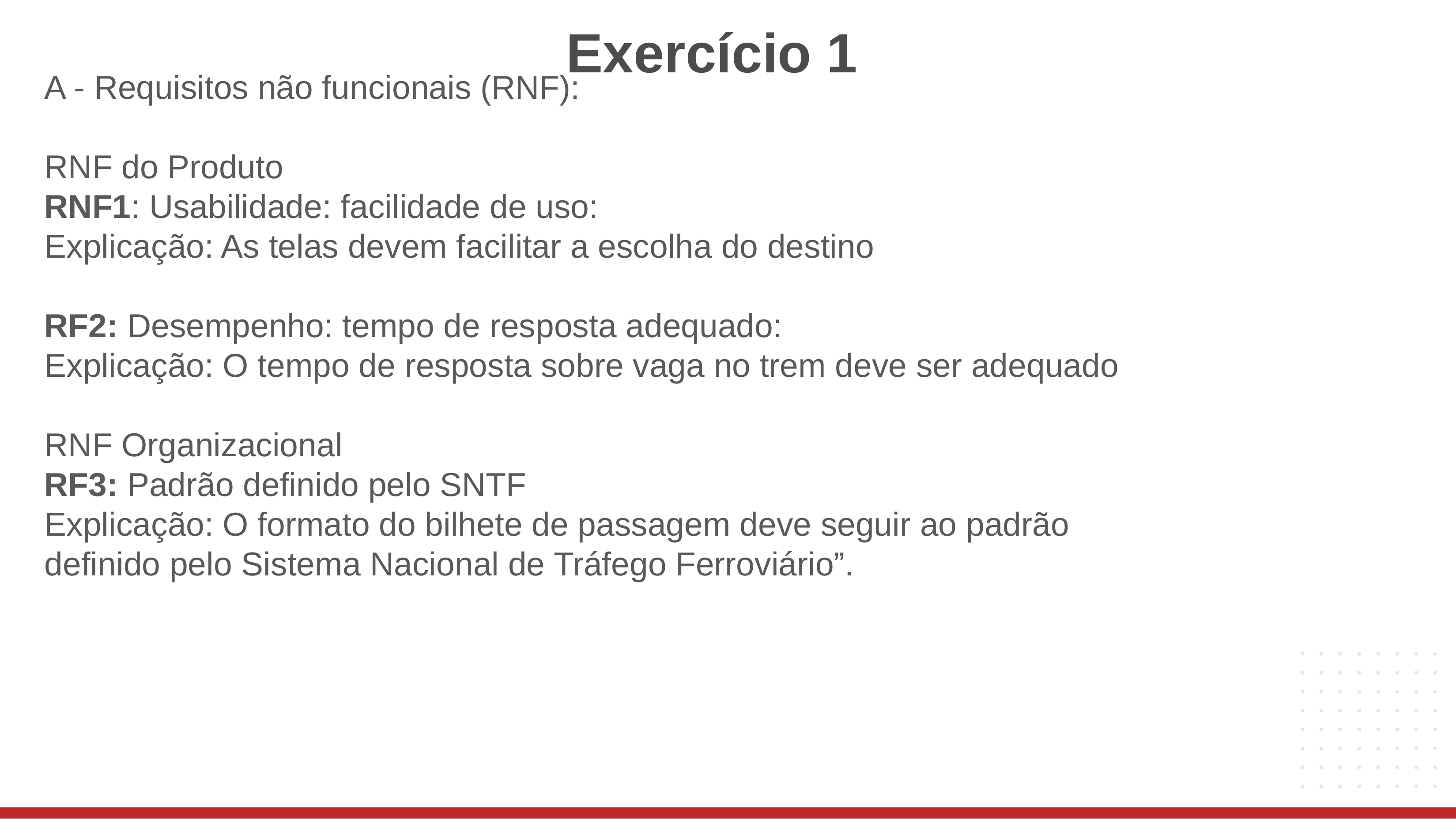

# Exercício 1
A - Requisitos não funcionais (RNF):

RNF do Produto
RNF1: Usabilidade: facilidade de uso:
Explicação: As telas devem facilitar a escolha do destino

RF2: Desempenho: tempo de resposta adequado:
Explicação: O tempo de resposta sobre vaga no trem deve ser adequado

RNF Organizacional
RF3: Padrão definido pelo SNTF
Explicação: O formato do bilhete de passagem deve seguir ao padrão
definido pelo Sistema Nacional de Tráfego Ferroviário”.